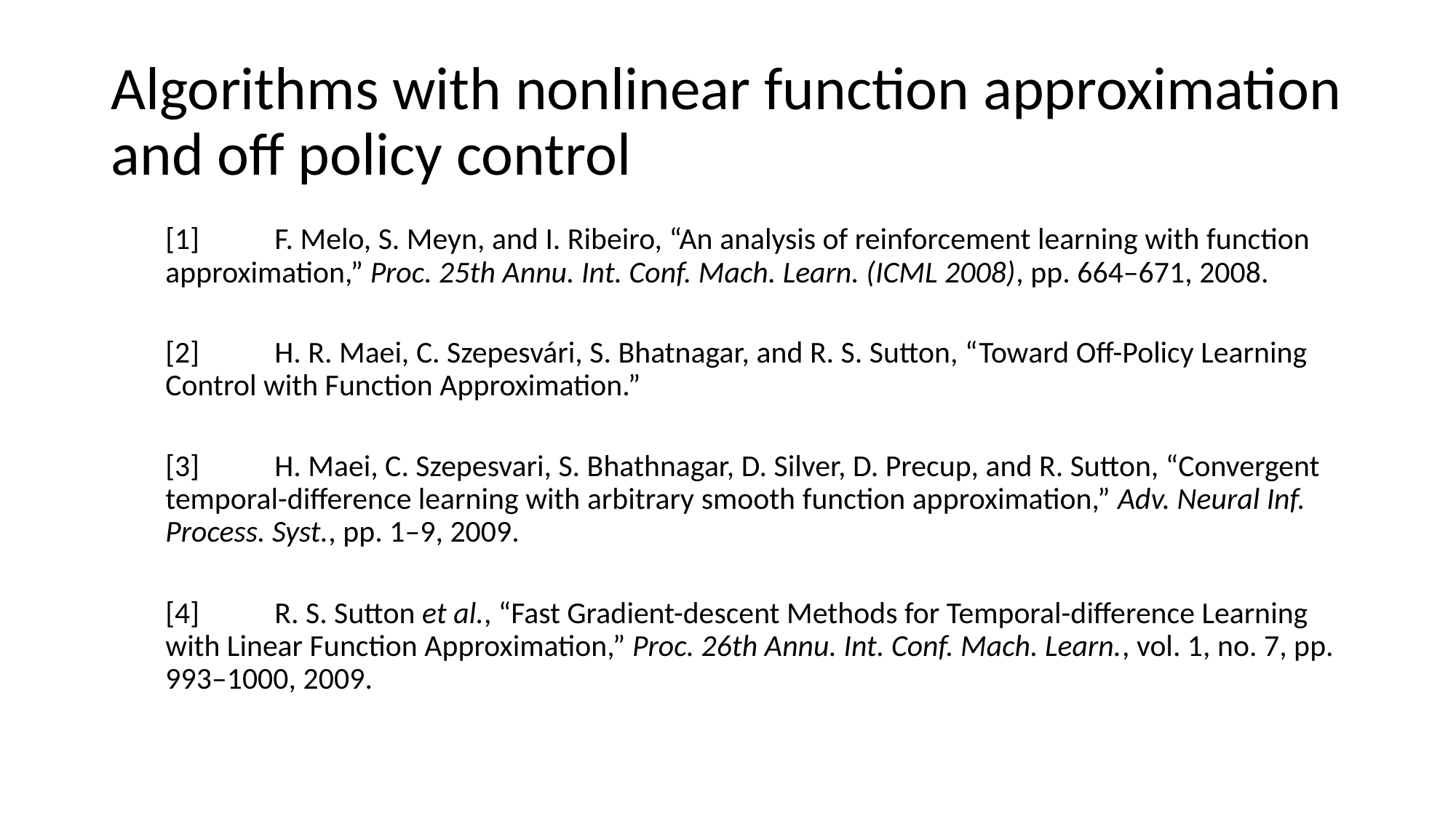

# Algorithms with nonlinear function approximation and off policy control
[1]	F. Melo, S. Meyn, and I. Ribeiro, “An analysis of reinforcement learning with function approximation,” Proc. 25th Annu. Int. Conf. Mach. Learn. (ICML 2008), pp. 664–671, 2008.

[2]	H. R. Maei, C. Szepesvári, S. Bhatnagar, and R. S. Sutton, “Toward Off-Policy Learning Control with Function Approximation.”

[3]	H. Maei, C. Szepesvari, S. Bhathnagar, D. Silver, D. Precup, and R. Sutton, “Convergent temporal-difference learning with arbitrary smooth function approximation,” Adv. Neural Inf. Process. Syst., pp. 1–9, 2009.

[4]	R. S. Sutton et al., “Fast Gradient-descent Methods for Temporal-difference Learning with Linear Function Approximation,” Proc. 26th Annu. Int. Conf. Mach. Learn., vol. 1, no. 7, pp. 993–1000, 2009.